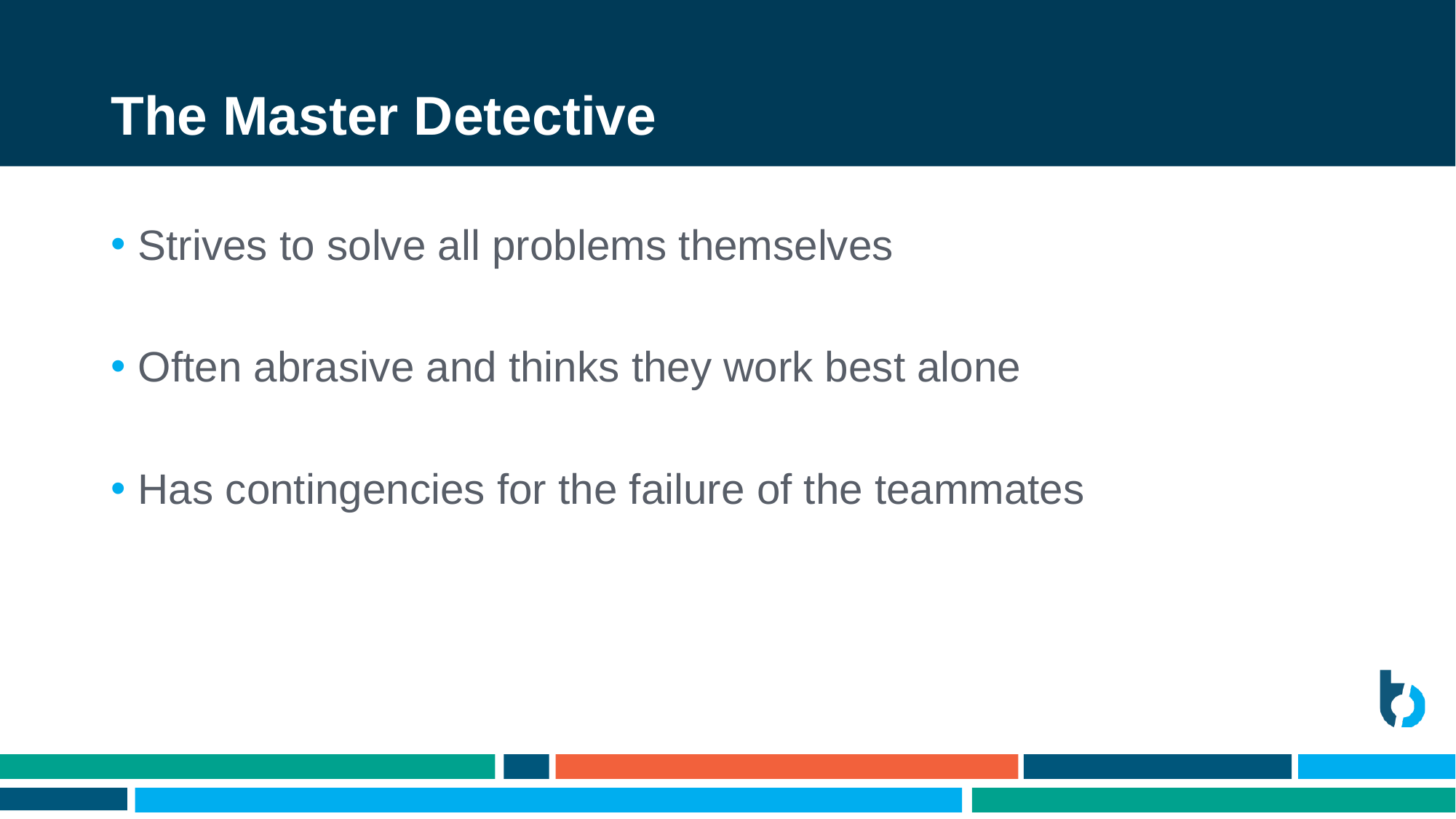

# The Master Detective
Strives to solve all problems themselves

Often abrasive and thinks they work best alone

Has contingencies for the failure of the teammates